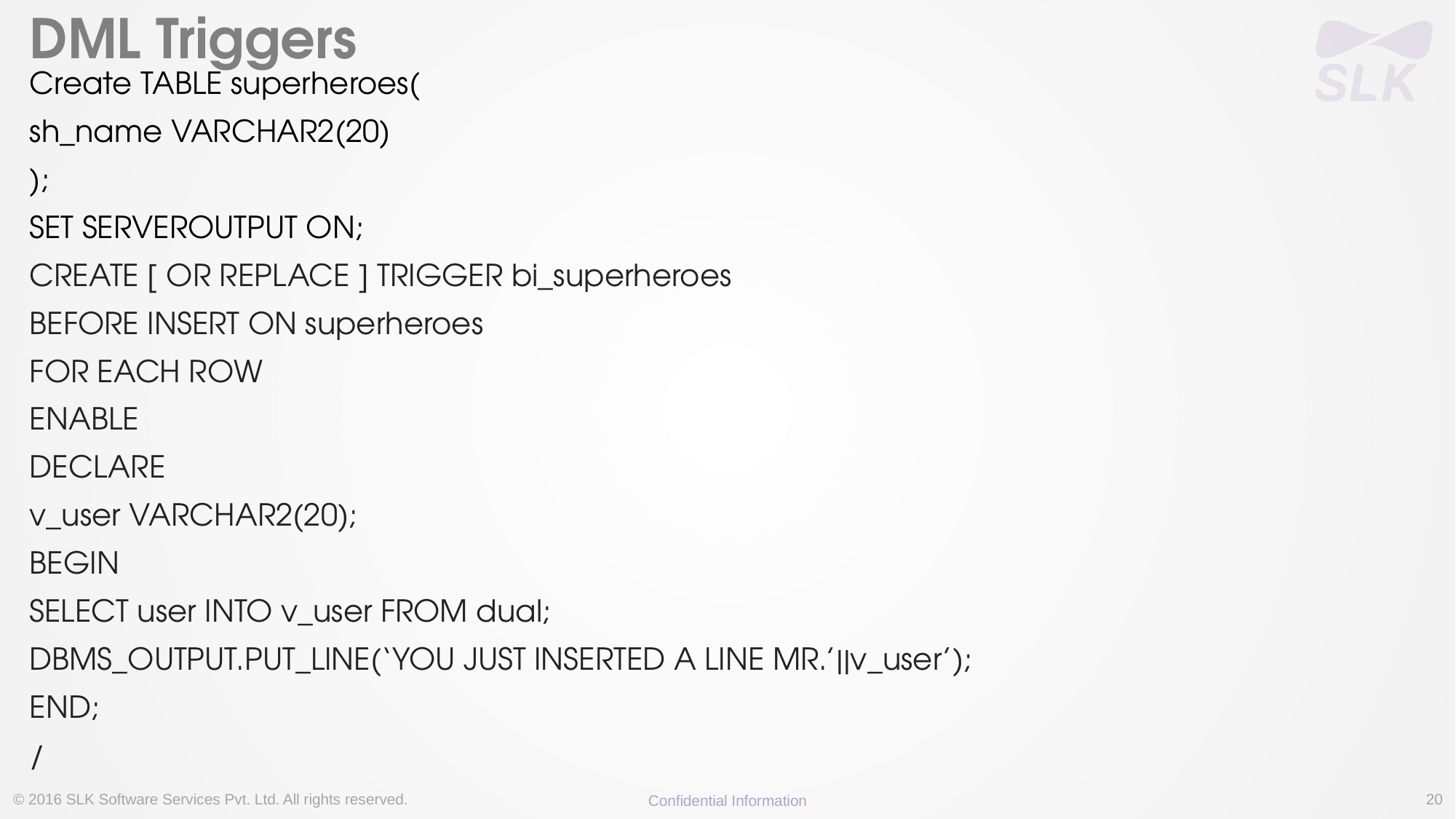

# DML Triggers
Create TABLE superheroes(
sh_name VARCHAR2(20)
);
SET SERVEROUTPUT ON;
CREATE [ OR REPLACE ] TRIGGER bi_superheroes
BEFORE INSERT ON superheroes
FOR EACH ROW
ENABLE
DECLARE
v_user VARCHAR2(20);
BEGIN
SELECT user INTO v_user FROM dual;
DBMS_OUTPUT.PUT_LINE(‘YOU JUST INSERTED A LINE MR.’||v_user’);
END;
/